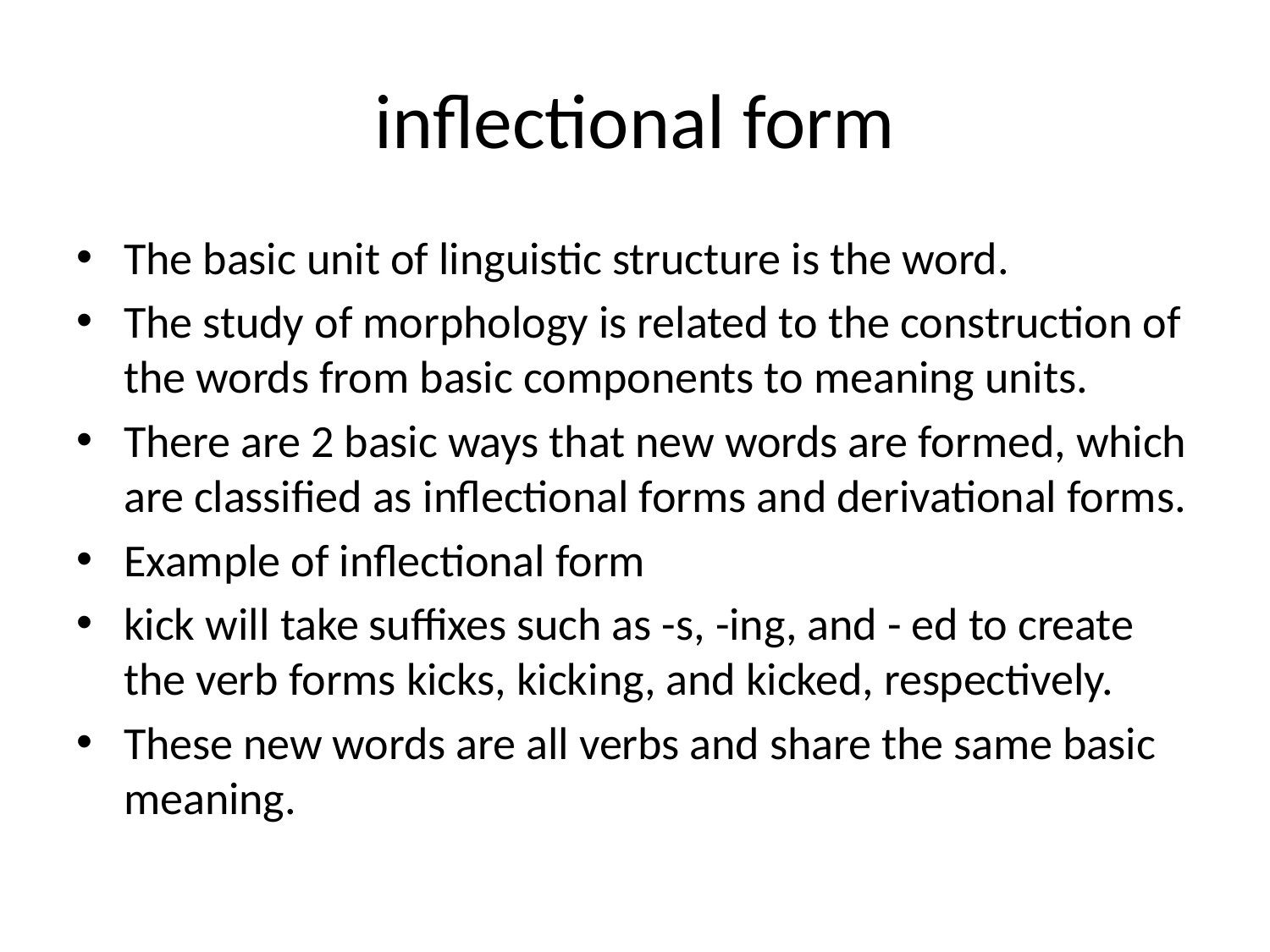

# inflectional form
The basic unit of linguistic structure is the word.
The study of morphology is related to the construction of the words from basic components to meaning units.
There are 2 basic ways that new words are formed, which are classified as inflectional forms and derivational forms.
Example of inflectional form
kick will take suffixes such as -s, -ing, and - ed to create the verb forms kicks, kicking, and kicked, respectively.
These new words are all verbs and share the same basic meaning.